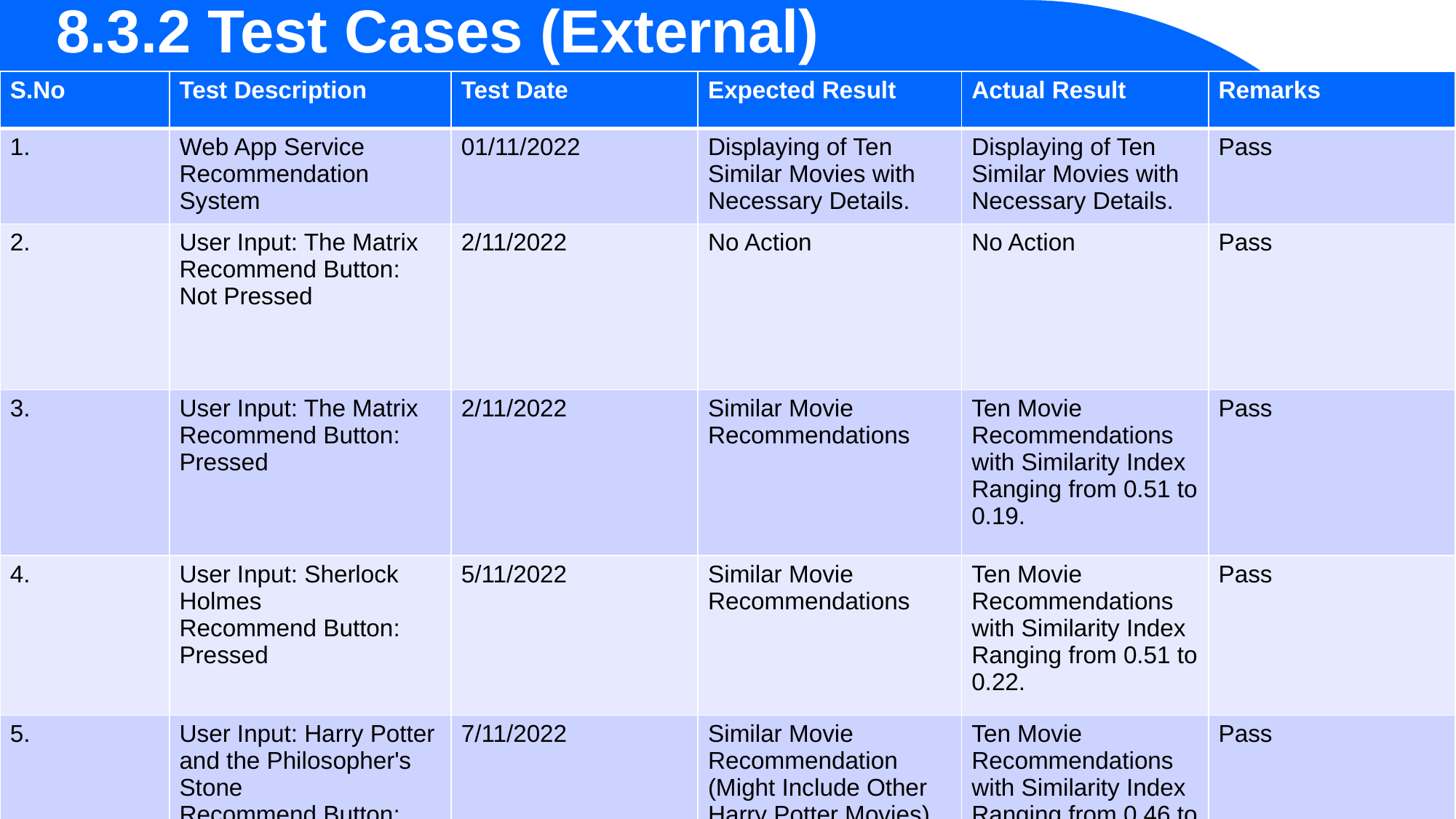

# 8.3.2 Test Cases (External)
| S.No | Test Description | Test Date | Expected Result | Actual Result | Remarks |
| --- | --- | --- | --- | --- | --- |
| 1. | Web App Service Recommendation System | 01/11/2022 | Displaying of Ten Similar Movies with Necessary Details. | Displaying of Ten Similar Movies with Necessary Details. | Pass |
| 2. | User Input: The Matrix Recommend Button: Not Pressed | 2/11/2022 | No Action | No Action | Pass |
| 3. | User Input: The Matrix Recommend Button: Pressed | 2/11/2022 | Similar Movie Recommendations | Ten Movie Recommendations with Similarity Index Ranging from 0.51 to 0.19. | Pass |
| 4. | User Input: Sherlock Holmes Recommend Button: Pressed | 5/11/2022 | Similar Movie Recommendations | Ten Movie Recommendations with Similarity Index Ranging from 0.51 to 0.22. | Pass |
| 5. | User Input: Harry Potter and the Philosopher's Stone Recommend Button: Pressed | 7/11/2022 | Similar Movie Recommendation (Might Include Other Harry Potter Movies) | Ten Movie Recommendations with Similarity Index Ranging from 0.46 to 0.23. | Pass |
A8
68